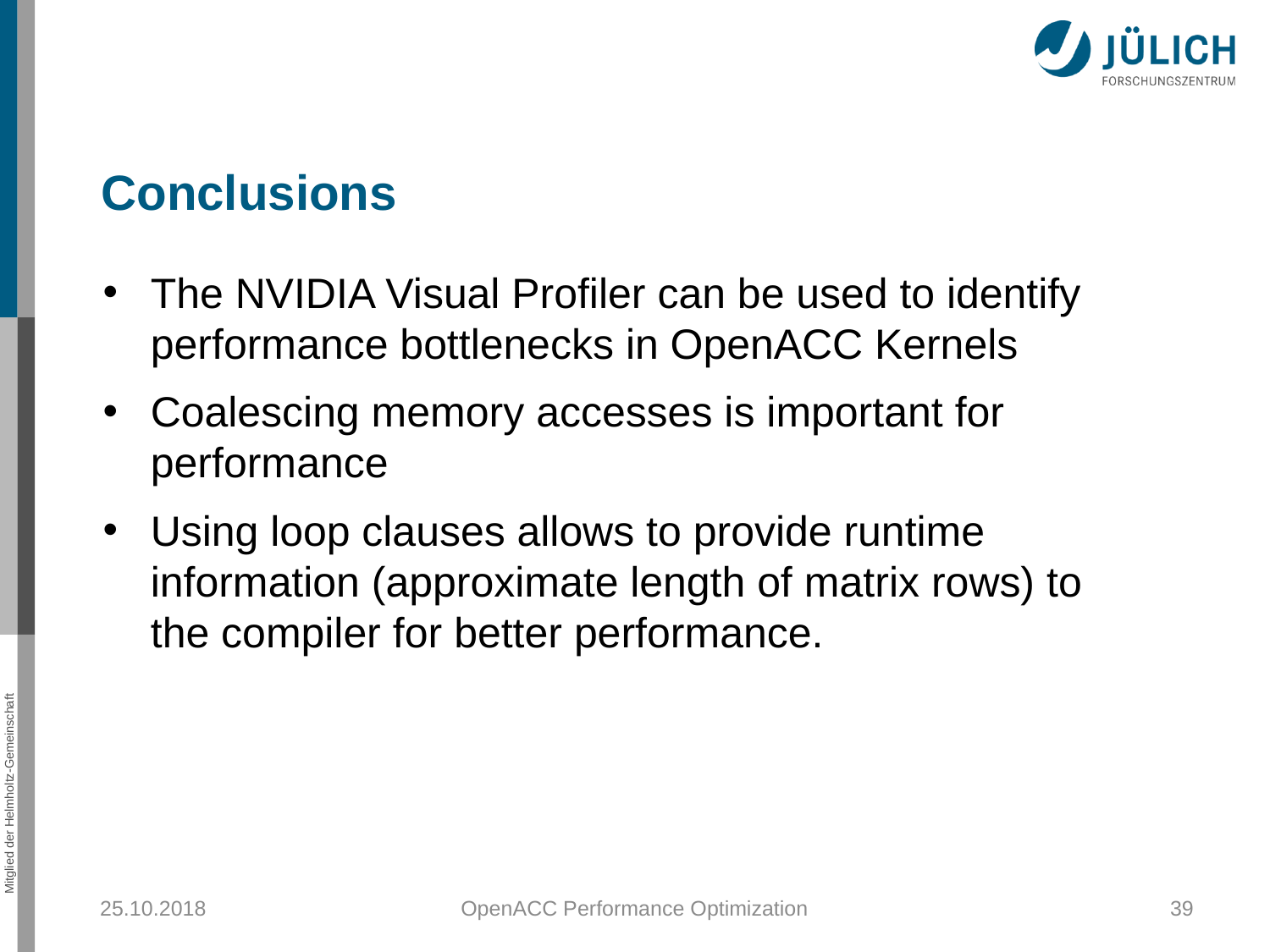

# Conclusions
The NVIDIA Visual Profiler can be used to identify performance bottlenecks in OpenACC Kernels
Coalescing memory accesses is important for performance
Using loop clauses allows to provide runtime information (approximate length of matrix rows) to the compiler for better performance.
25.10.2018
OpenACC Performance Optimization
39